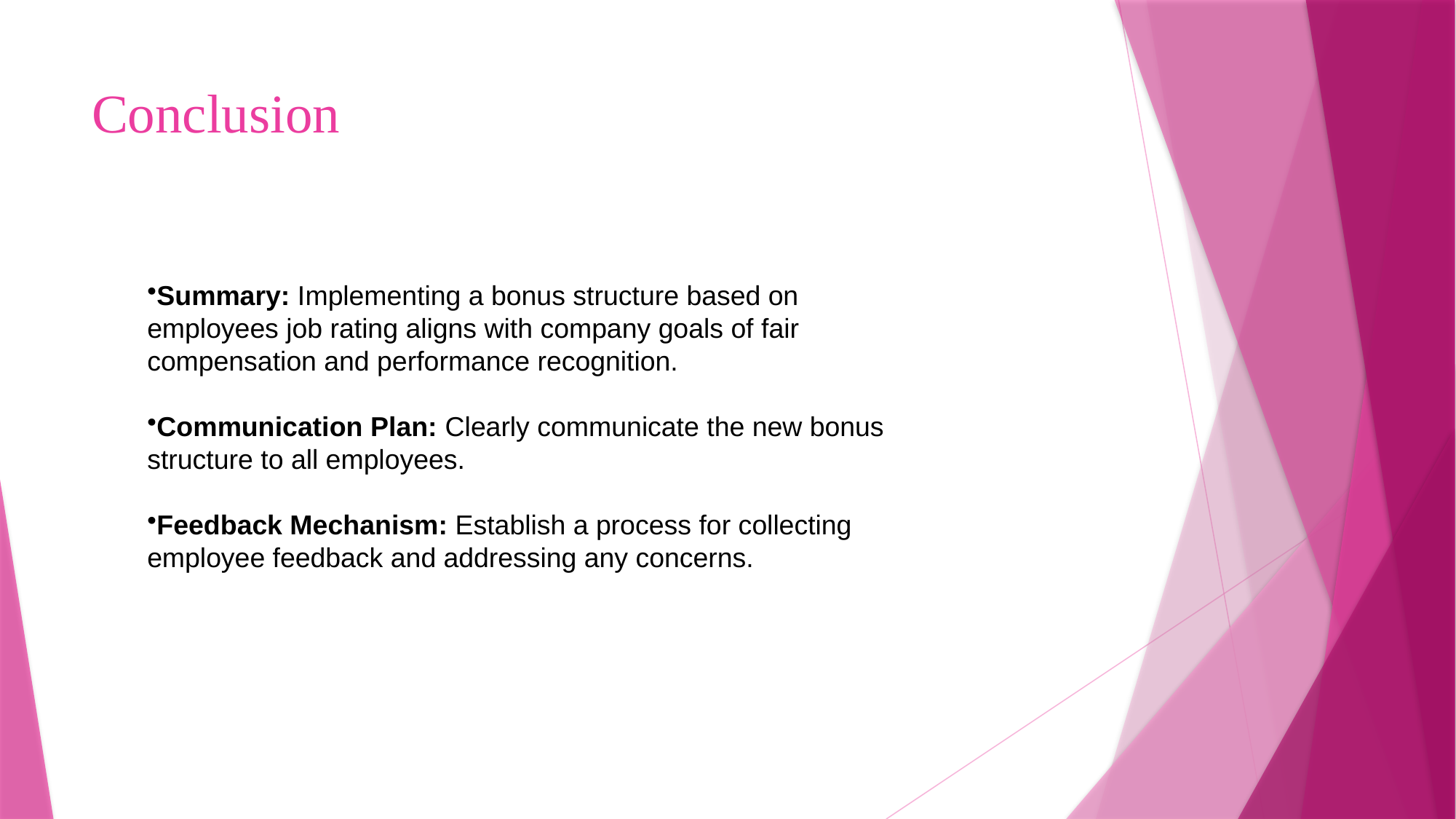

# Conclusion
Summary: Implementing a bonus structure based on employees job rating aligns with company goals of fair compensation and performance recognition.

Communication Plan: Clearly communicate the new bonus structure to all employees.

Feedback Mechanism: Establish a process for collecting employee feedback and addressing any concerns.